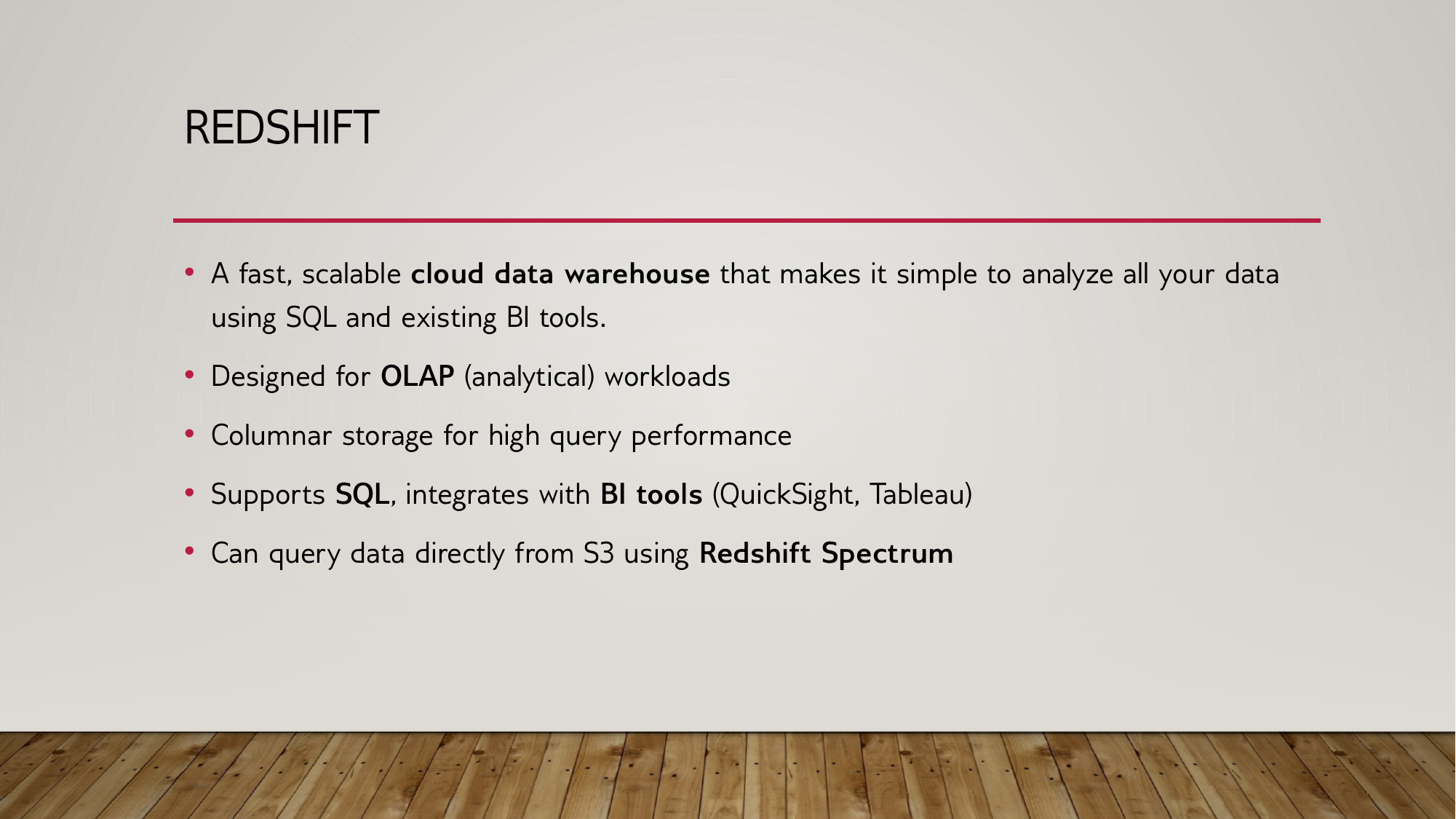

# Redshift
A fast, scalable cloud data warehouse that makes it simple to analyze all your data using SQL and existing BI tools.​
Designed for OLAP (analytical) workloads
Columnar storage for high query performance
Supports SQL, integrates with BI tools (QuickSight, Tableau)
Can query data directly from S3 using Redshift Spectrum